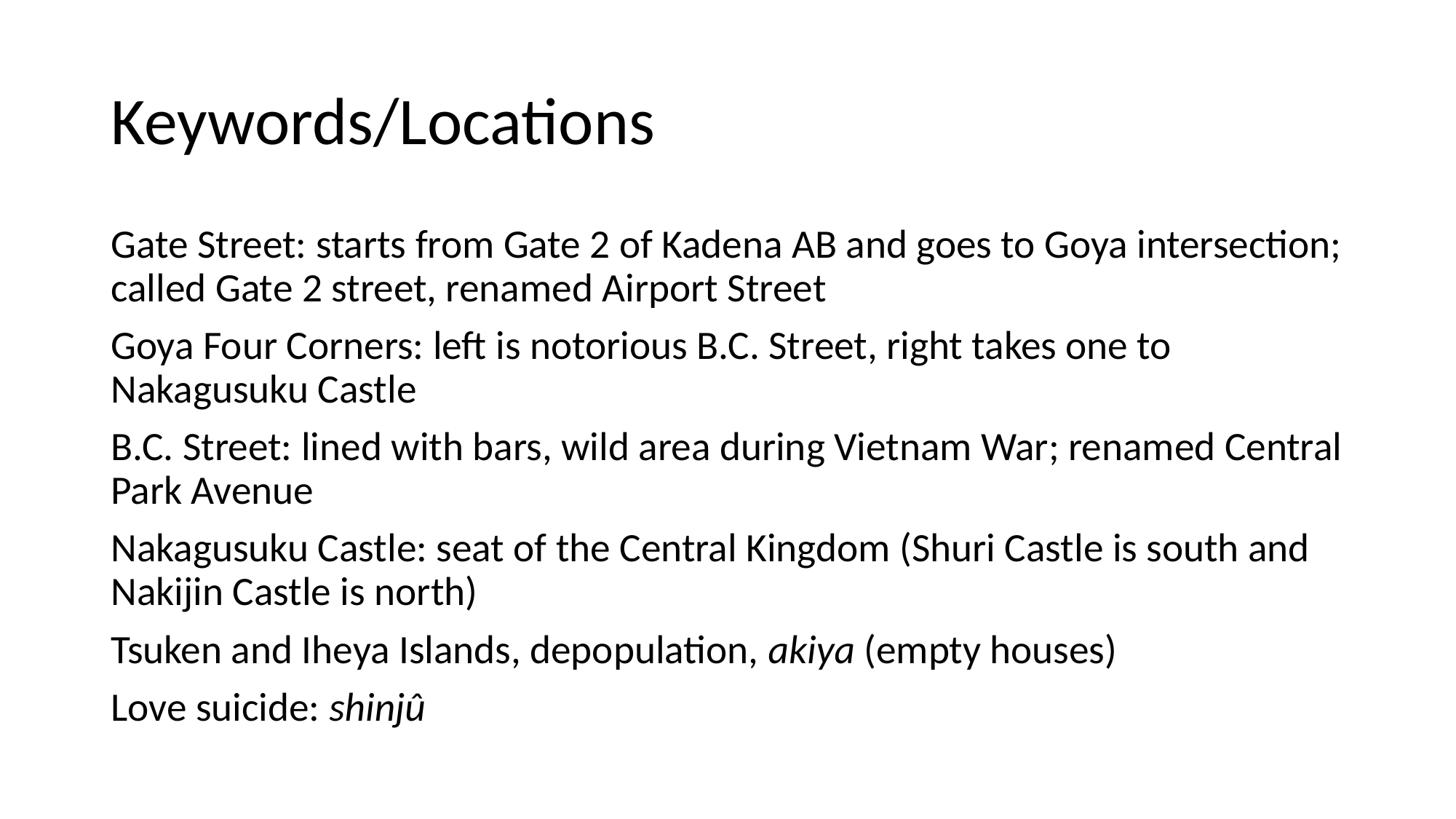

# Keywords/Locations
Gate Street: starts from Gate 2 of Kadena AB and goes to Goya intersection; called Gate 2 street, renamed Airport Street
Goya Four Corners: left is notorious B.C. Street, right takes one to Nakagusuku Castle
B.C. Street: lined with bars, wild area during Vietnam War; renamed Central Park Avenue
Nakagusuku Castle: seat of the Central Kingdom (Shuri Castle is south and Nakijin Castle is north)
Tsuken and Iheya Islands, depopulation, akiya (empty houses)
Love suicide: shinjû